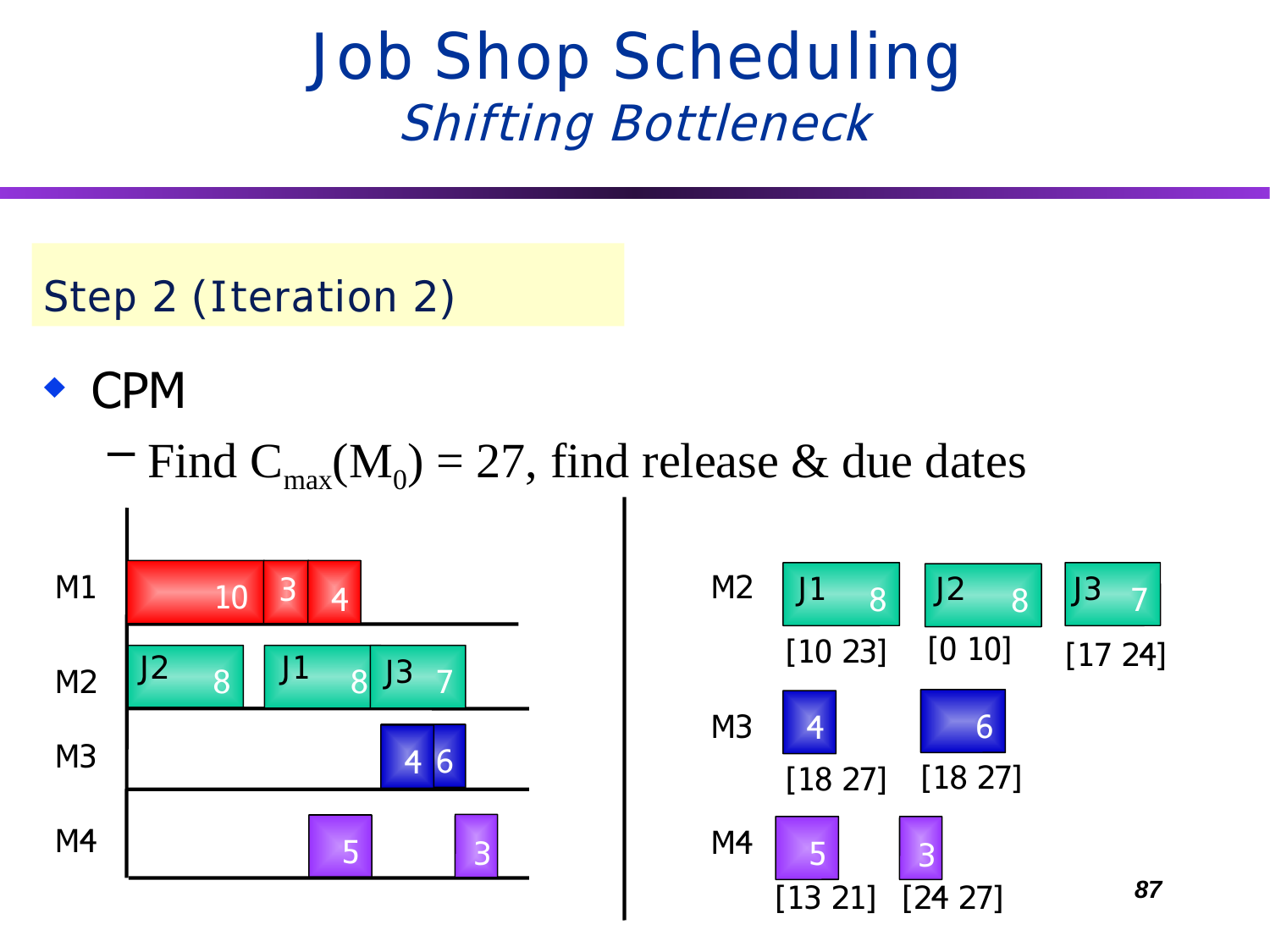

Job Shop Scheduling
Shifting Bottleneck
# Step 2 (Iteration 2)
CPM
Find Cmax(M0) = 27, find release & due dates

M1

10

3

4
M2

8
J1
J2
J3

7

8
[0 10]
[10 23]
[17 24]

J2

8

6

5
J1

8

4

7
J3
M2

6

4
M3
[18 27]
[18 27]

M3

M4

3
M4

5

3
[13 21]
[24 27]
87